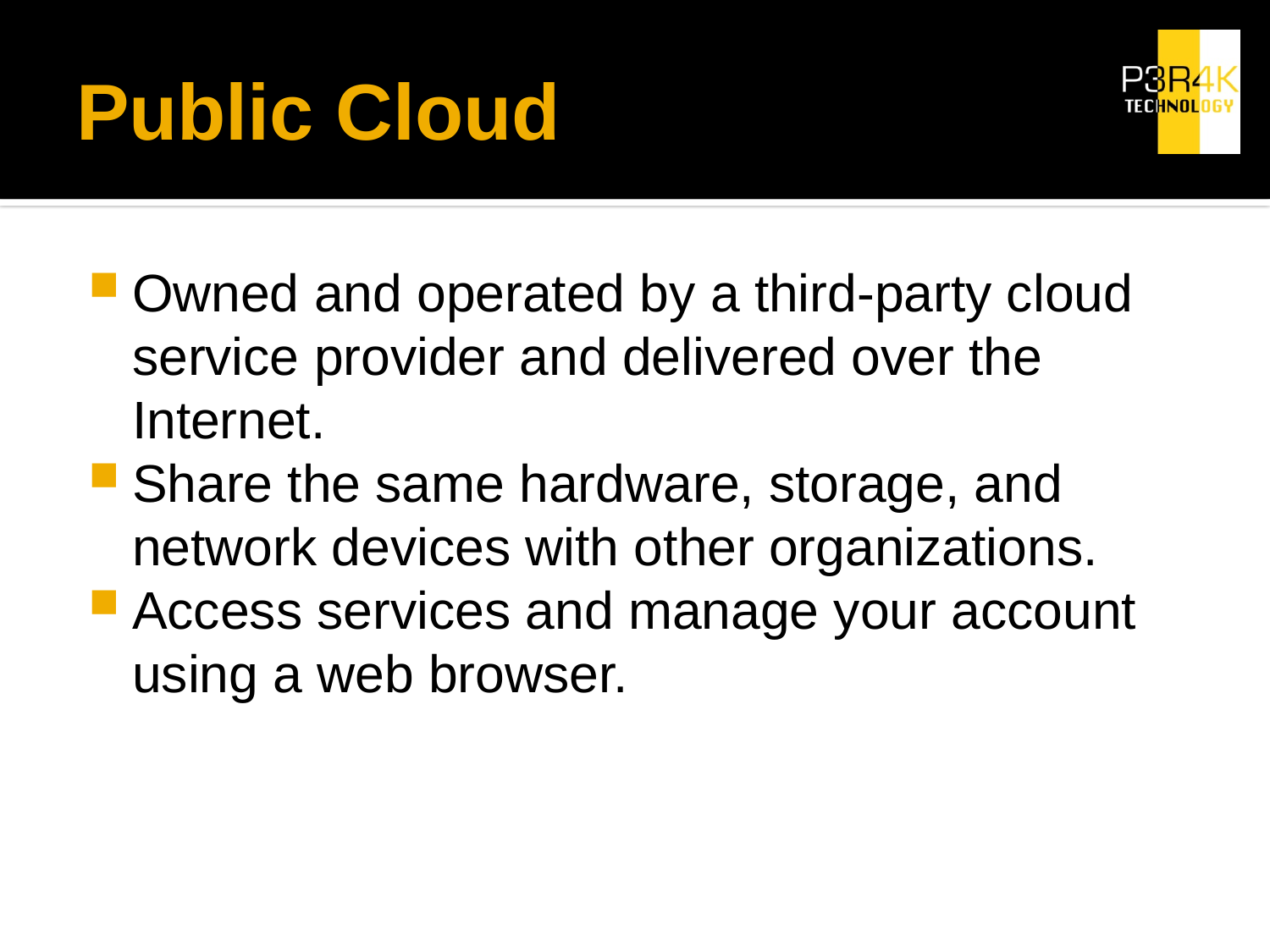

# Public Cloud
Owned and operated by a third-party cloud service provider and delivered over the Internet.
Share the same hardware, storage, and network devices with other organizations.
Access services and manage your account using a web browser.